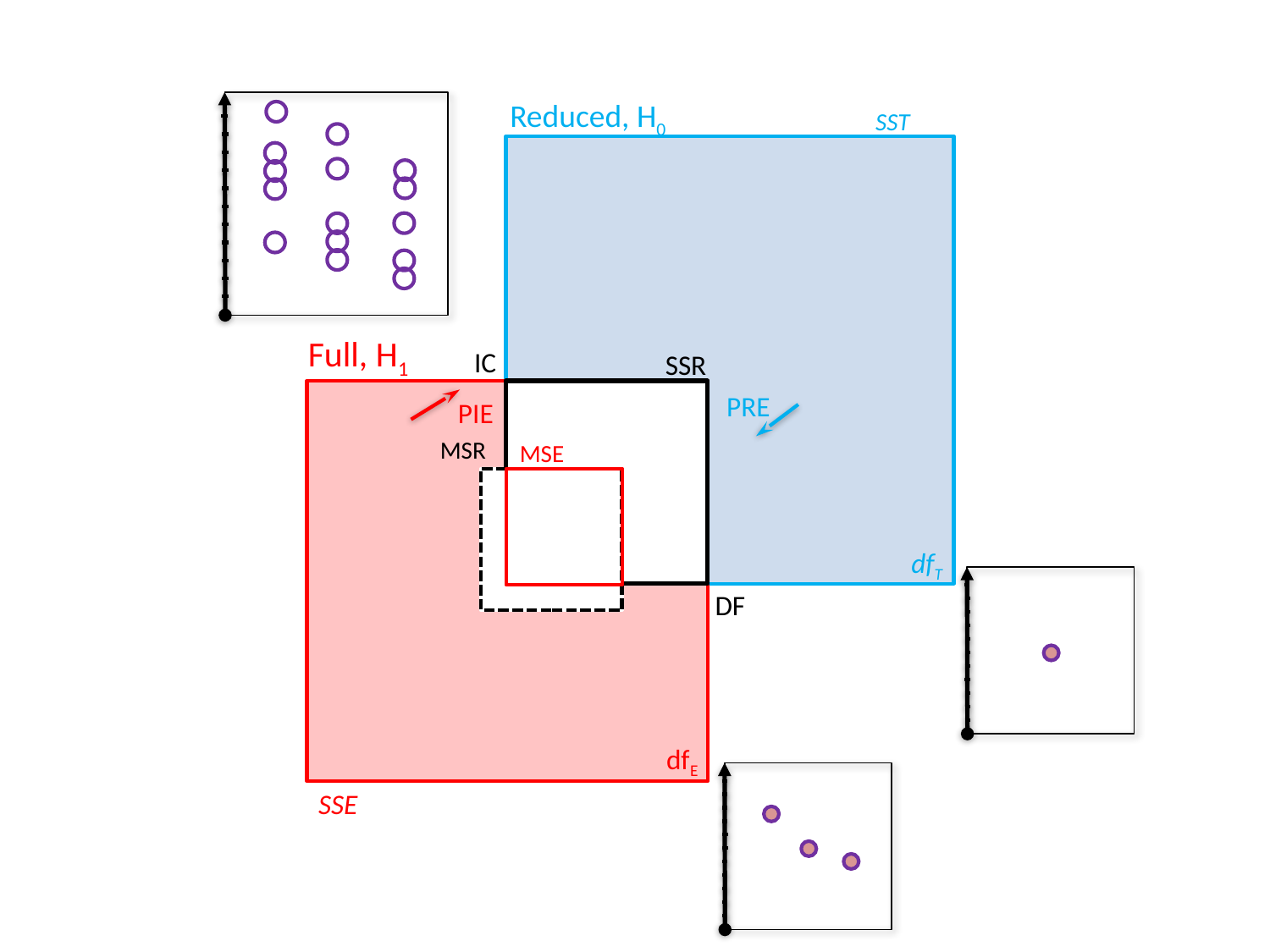

Reduced, H0

SST

Full, H1
SSR
IC

PRE

PIE

MSR
MSE

dfT

DF
dfE

SSE